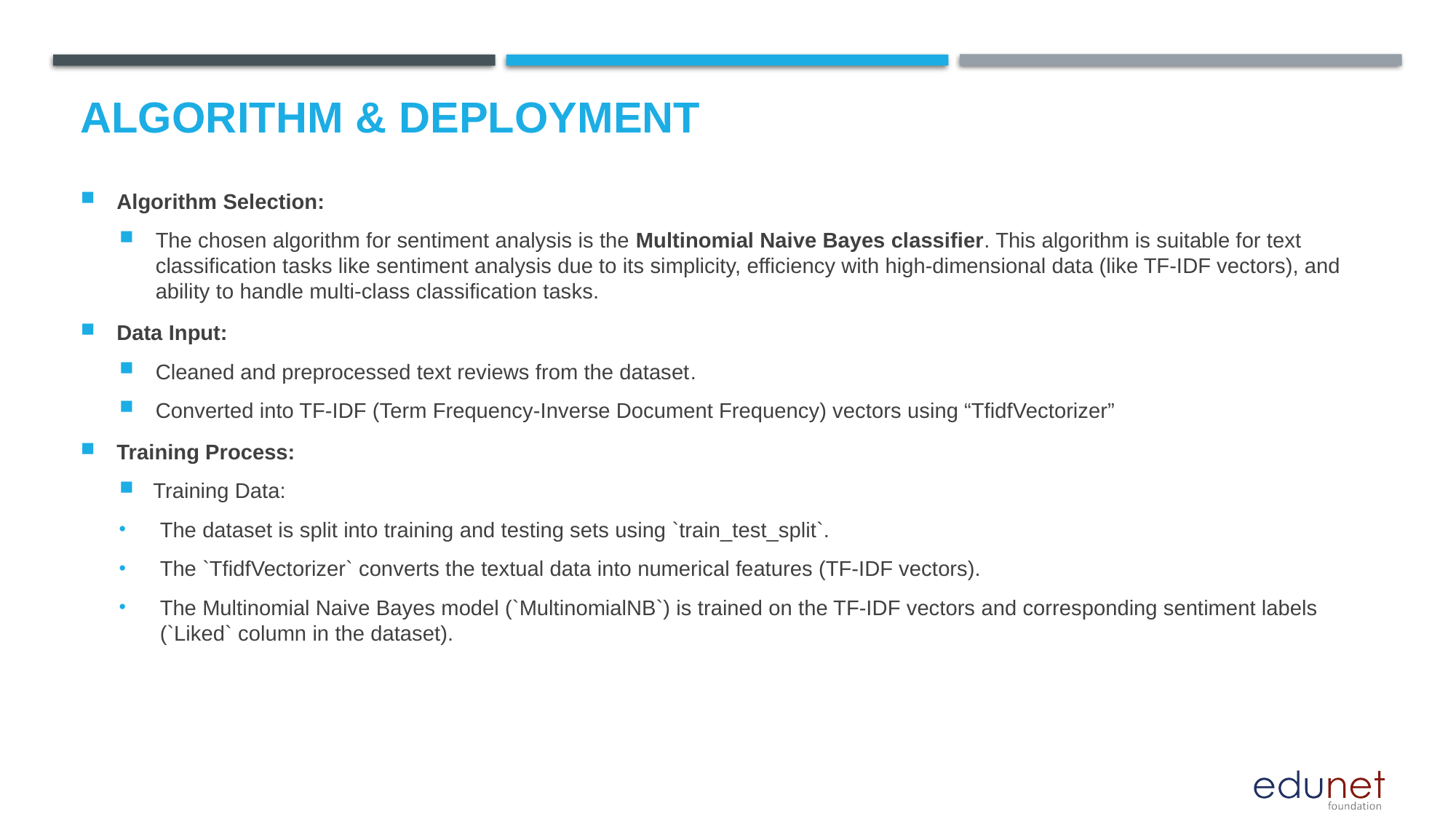

# Algorithm & Deployment
Algorithm Selection:
The chosen algorithm for sentiment analysis is the Multinomial Naive Bayes classifier. This algorithm is suitable for text classification tasks like sentiment analysis due to its simplicity, efficiency with high-dimensional data (like TF-IDF vectors), and ability to handle multi-class classification tasks.
Data Input:
Cleaned and preprocessed text reviews from the dataset.
Converted into TF-IDF (Term Frequency-Inverse Document Frequency) vectors using “TfidfVectorizer”
Training Process:
Training Data:
The dataset is split into training and testing sets using `train_test_split`.
The `TfidfVectorizer` converts the textual data into numerical features (TF-IDF vectors).
The Multinomial Naive Bayes model (`MultinomialNB`) is trained on the TF-IDF vectors and corresponding sentiment labels (`Liked` column in the dataset).